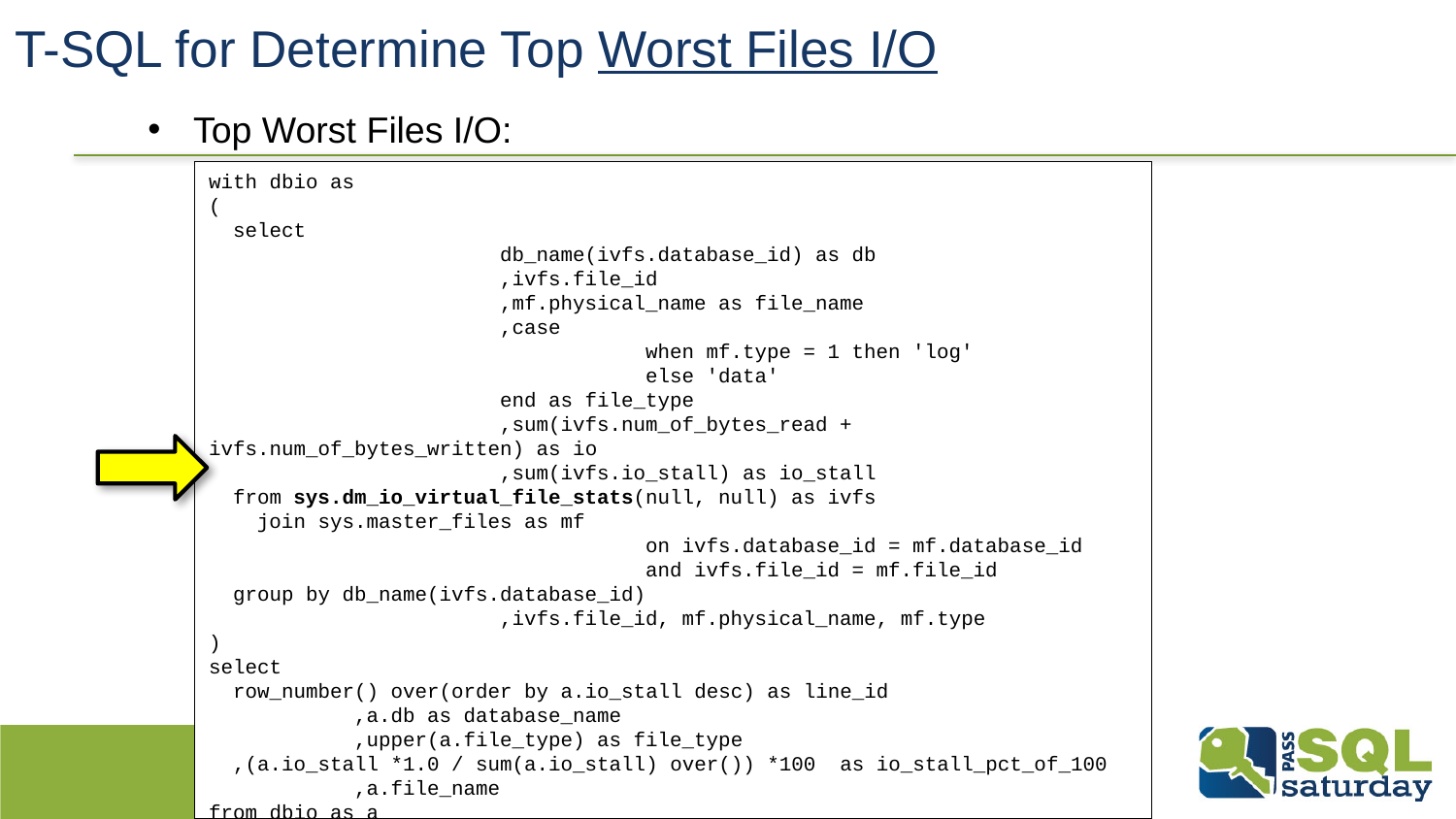

# T-SQL for Determine Top Worst Files I/O
Top Worst Files I/O:

with dbio as
(
  select
		db_name(ivfs.database_id) as db
		,ivfs.file_id
		,mf.physical_name as file_name
		,case
			when mf.type = 1 then 'log'
			else 'data'
		end as file_type
		,sum(ivfs.num_of_bytes_read + ivfs.num_of_bytes_written) as io
		,sum(ivfs.io_stall) as io_stall
  from sys.dm_io_virtual_file_stats(null, null) as ivfs
    join sys.master_files as mf
			on ivfs.database_id = mf.database_id
			and ivfs.file_id = mf.file_id
  group by db_name(ivfs.database_id)
		,ivfs.file_id, mf.physical_name, mf.type
)
select
  row_number() over(order by a.io_stall desc) as line_id
	,a.db as database_name
	,upper(a.file_type) as file_type
  ,(a.io_stall *1.0 / sum(a.io_stall) over()) *100  as io_stall_pct_of_100
	,a.file_name
from dbio as a
order by a.io_stall desc